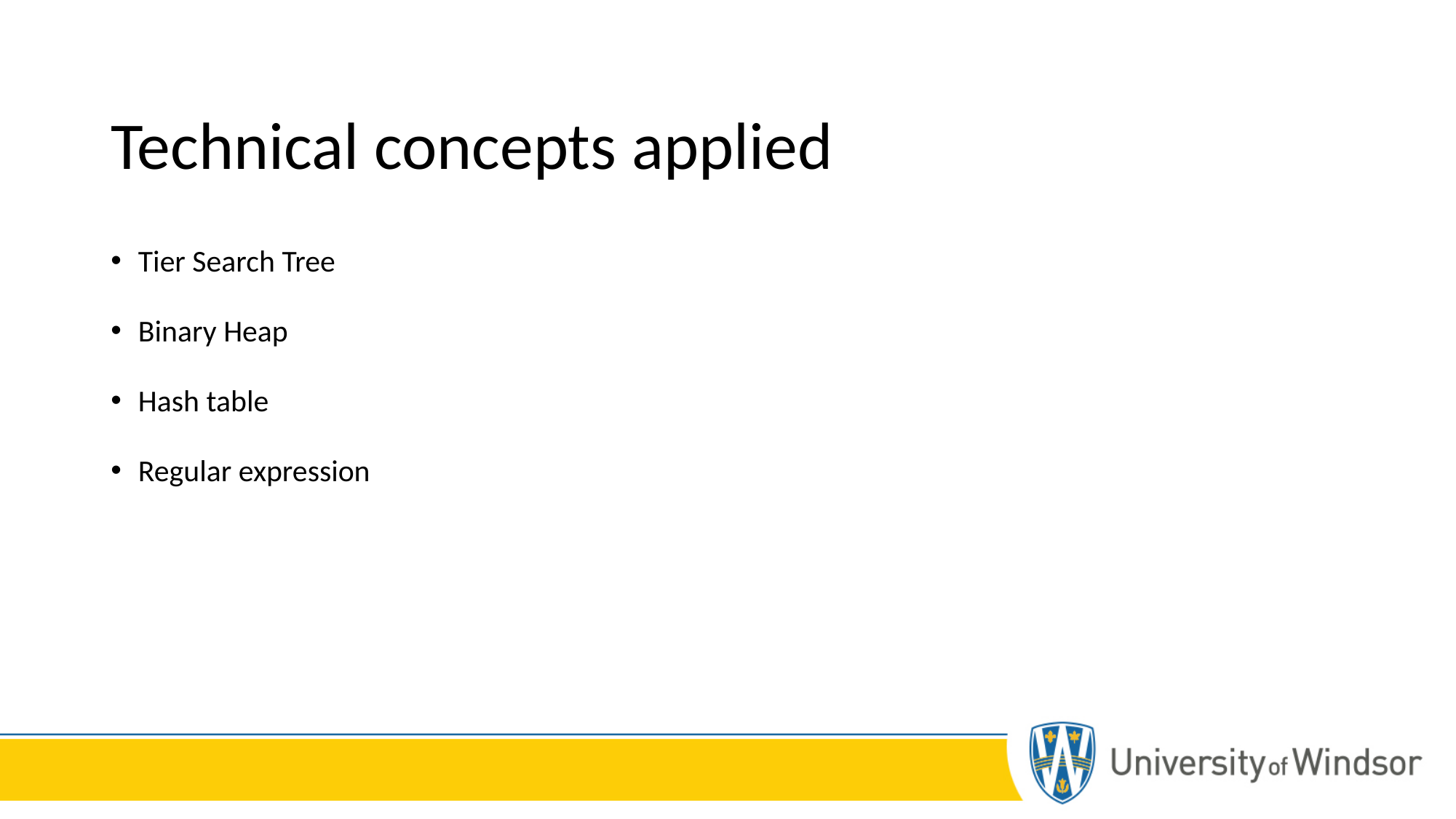

# Technical concepts applied
Tier Search Tree
Binary Heap
Hash table
Regular expression